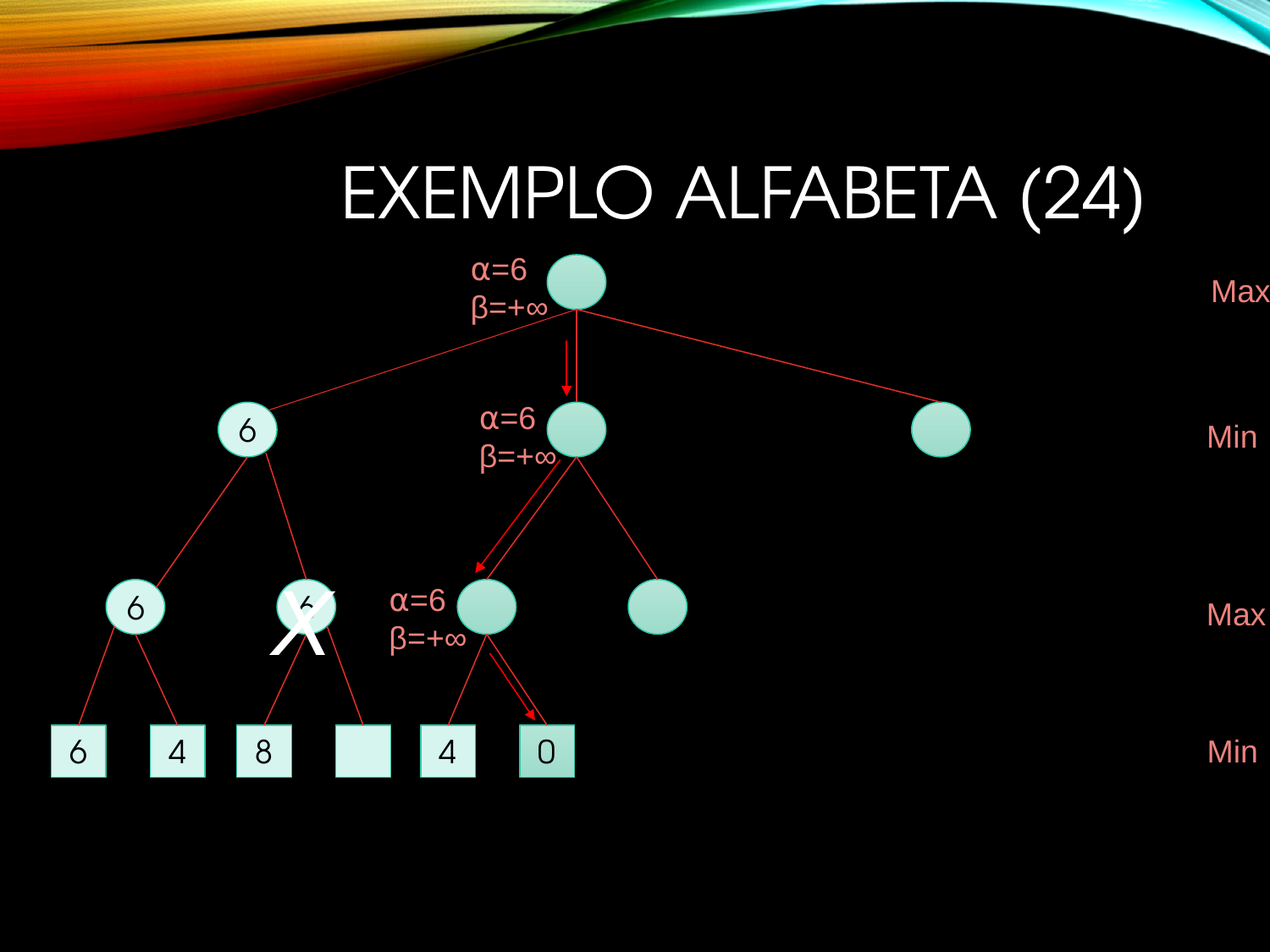

# Exemplo AlfaBeta (24)
⍺=6
β=+∞

Max

⍺=6
β=+∞
6

Min
X
⍺=6
β=+∞
6
6

Max
6
4
8

4
0
Min